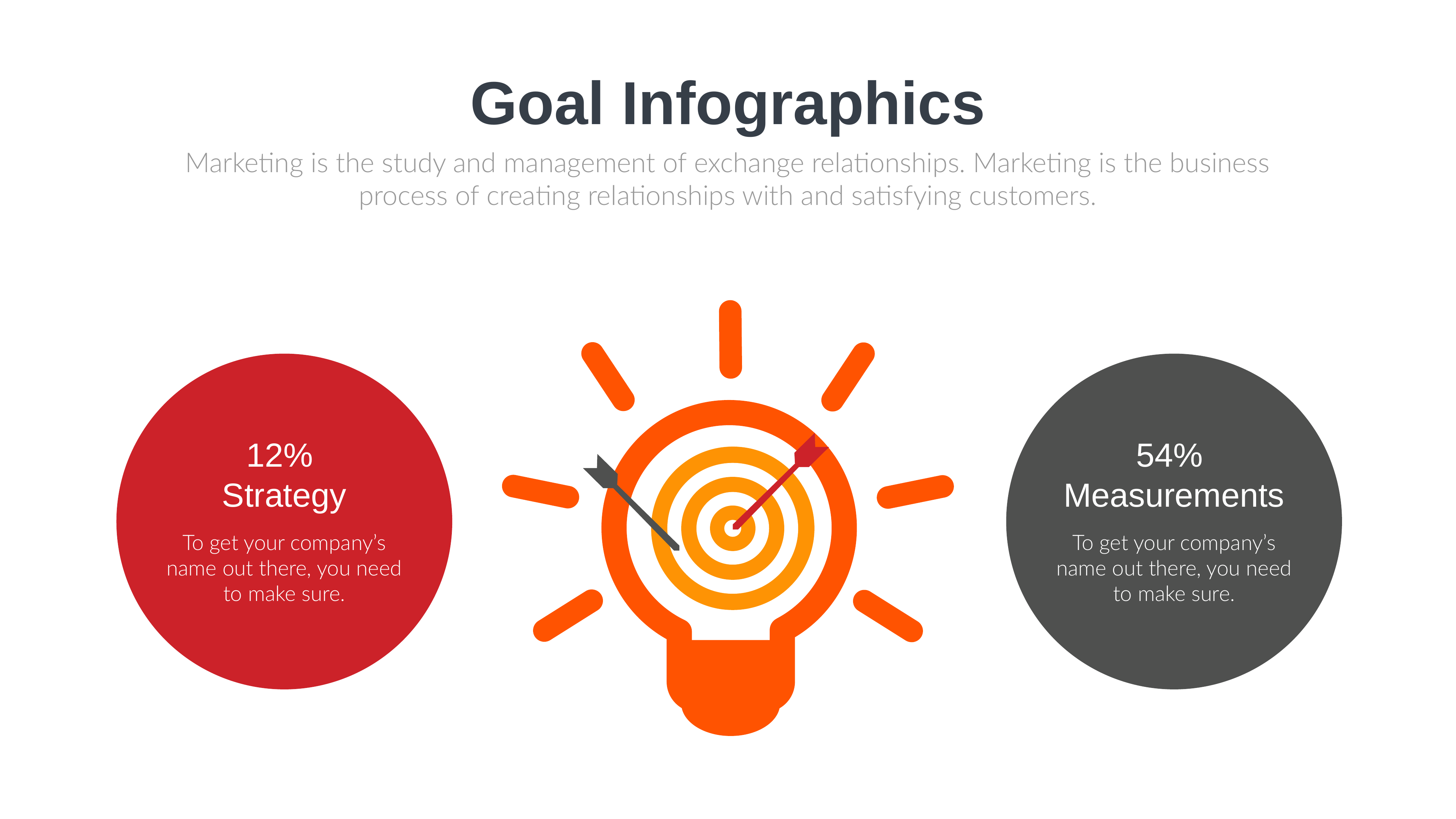

Goal Infographics
Marketing is the study and management of exchange relationships. Marketing is the business process of creating relationships with and satisfying customers.

12%
Strategy
To get your company’s name out there, you need to make sure.
54%
Measurements
To get your company’s name out there, you need to make sure.